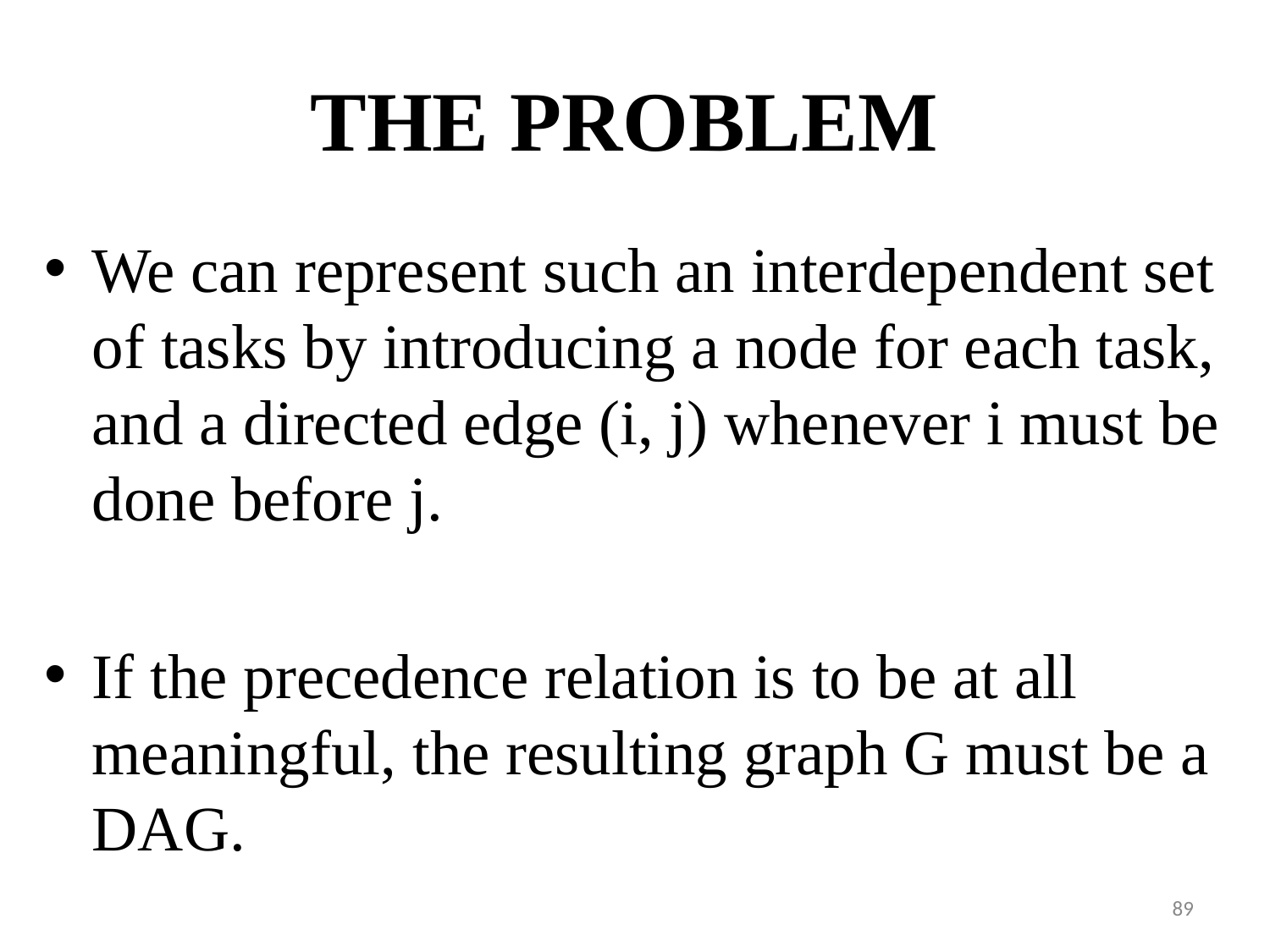

# THE PROBLEM
We can represent such an interdependent set of tasks by introducing a node for each task, and a directed edge (i, j) whenever i must be done before j.

If the precedence relation is to be at all meaningful, the resulting graph G must be a DAG.
89